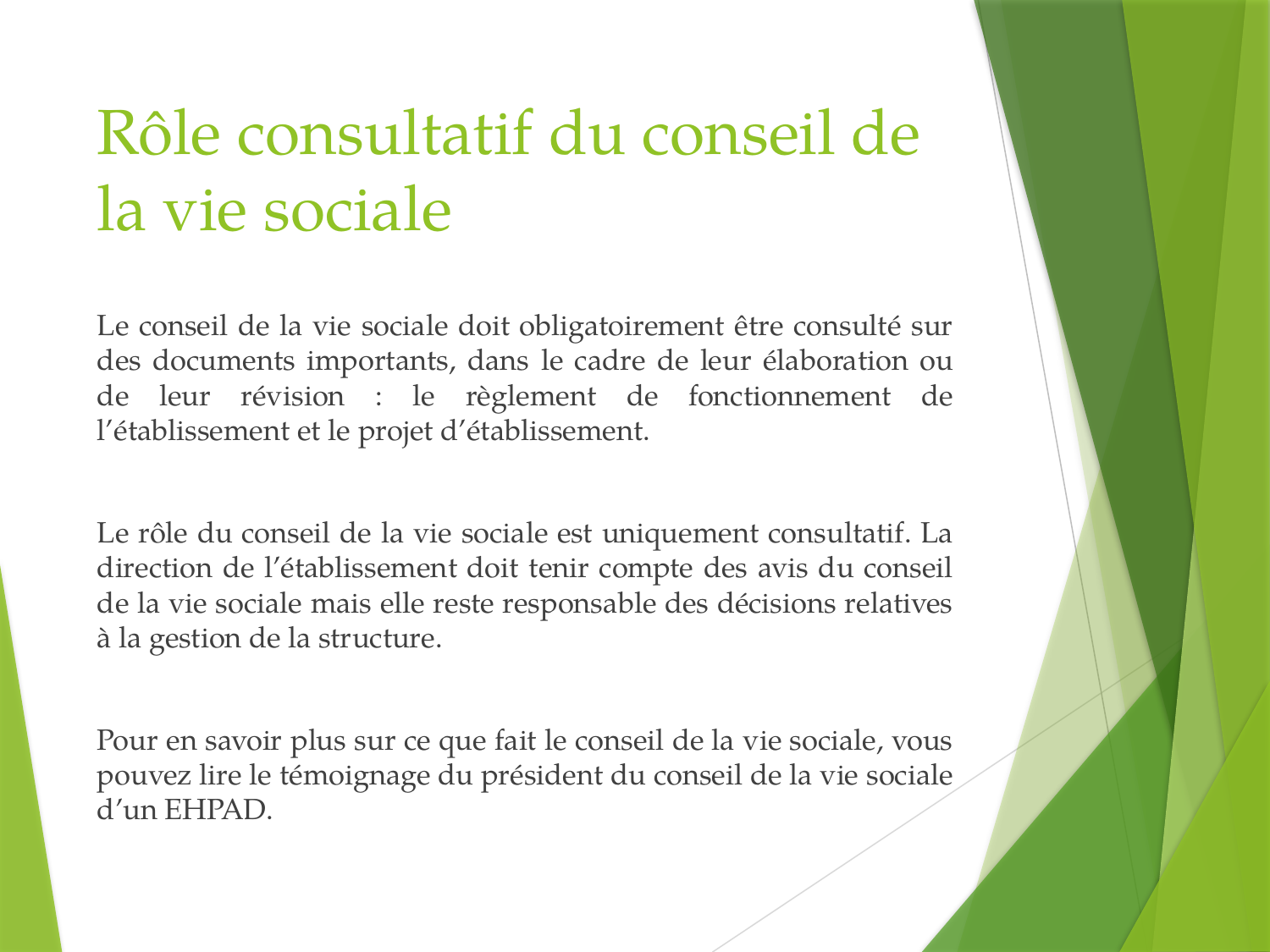

# Rôle consultatif du conseil de la vie sociale
Le conseil de la vie sociale doit obligatoirement être consulté sur des documents importants, dans le cadre de leur élaboration ou de leur révision : le règlement de fonctionnement de l’établissement et le projet d’établissement.

Le rôle du conseil de la vie sociale est uniquement consultatif. La direction de l’établissement doit tenir compte des avis du conseil de la vie sociale mais elle reste responsable des décisions relatives à la gestion de la structure.

Pour en savoir plus sur ce que fait le conseil de la vie sociale, vous pouvez lire le témoignage du président du conseil de la vie sociale d’un EHPAD.